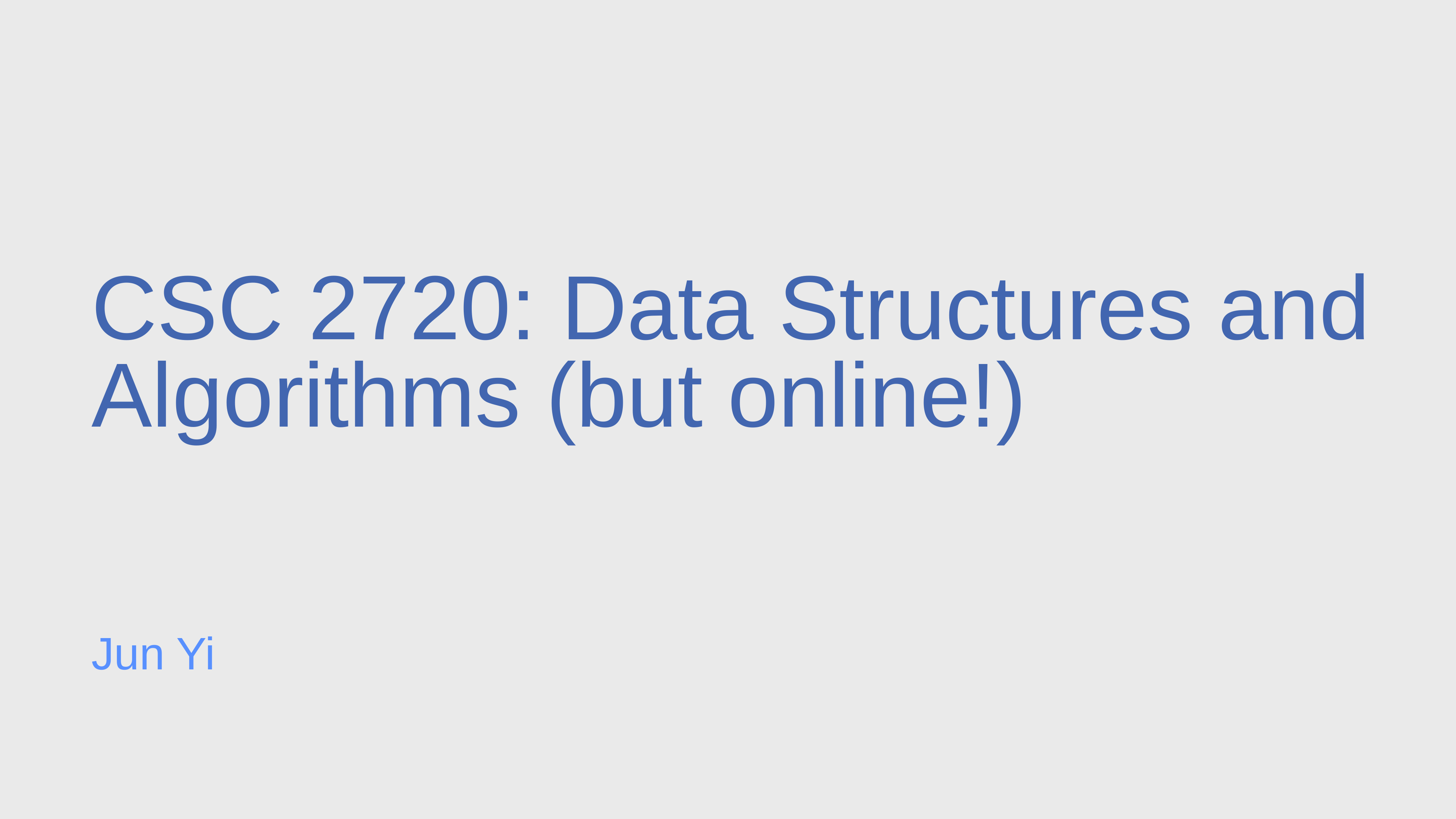

CSC 2720: Data Structures and Algorithms (but online!)
Jun Yi